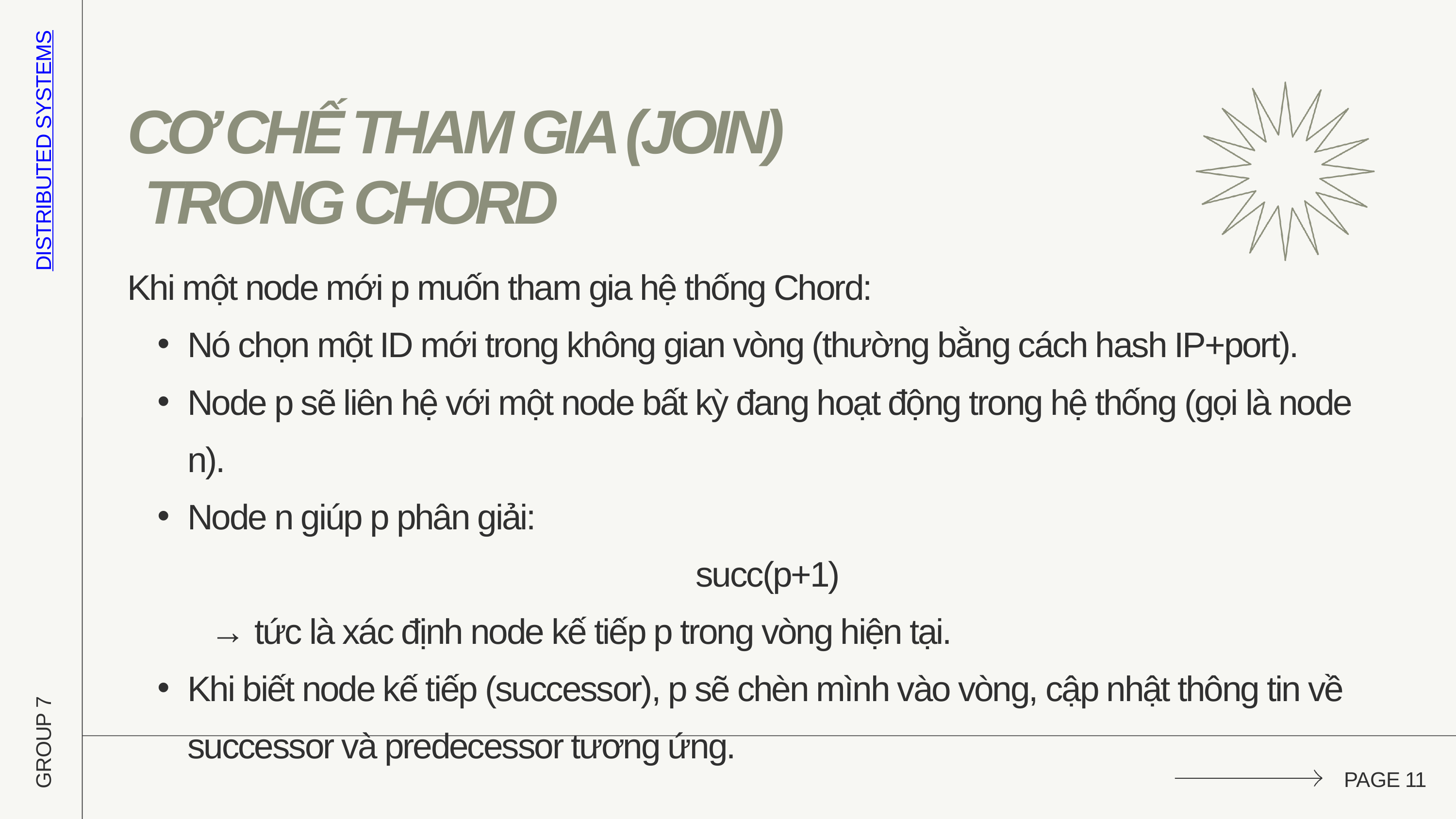

CƠ CHẾ THAM GIA (JOIN)
 TRONG CHORD
DISTRIBUTED SYSTEMS
Khi một node mới p muốn tham gia hệ thống Chord:
Nó chọn một ID mới trong không gian vòng (thường bằng cách hash IP+port).
Node p sẽ liên hệ với một node bất kỳ đang hoạt động trong hệ thống (gọi là node n).
Node n giúp p phân giải:
                                                                    succ(p+1)
          → tức là xác định node kế tiếp p trong vòng hiện tại.
Khi biết node kế tiếp (successor), p sẽ chèn mình vào vòng, cập nhật thông tin về successor và predecessor tương ứng.
GROUP 7

PAGE 11